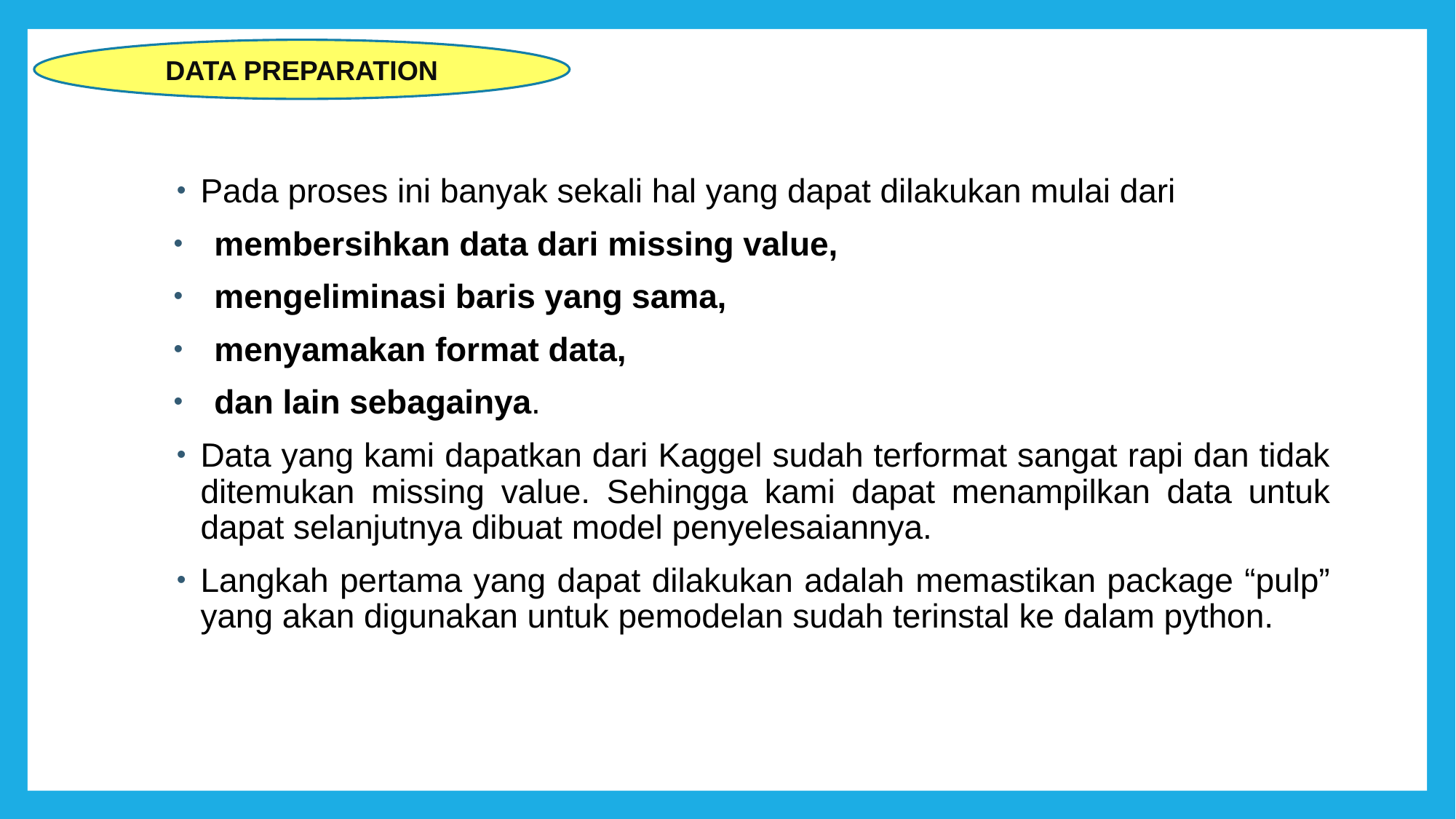

DATA PREPARATION
Pada proses ini banyak sekali hal yang dapat dilakukan mulai dari
membersihkan data dari missing value,
mengeliminasi baris yang sama,
menyamakan format data,
dan lain sebagainya.
Data yang kami dapatkan dari Kaggel sudah terformat sangat rapi dan tidak ditemukan missing value. Sehingga kami dapat menampilkan data untuk dapat selanjutnya dibuat model penyelesaiannya.
Langkah pertama yang dapat dilakukan adalah memastikan package “pulp” yang akan digunakan untuk pemodelan sudah terinstal ke dalam python.